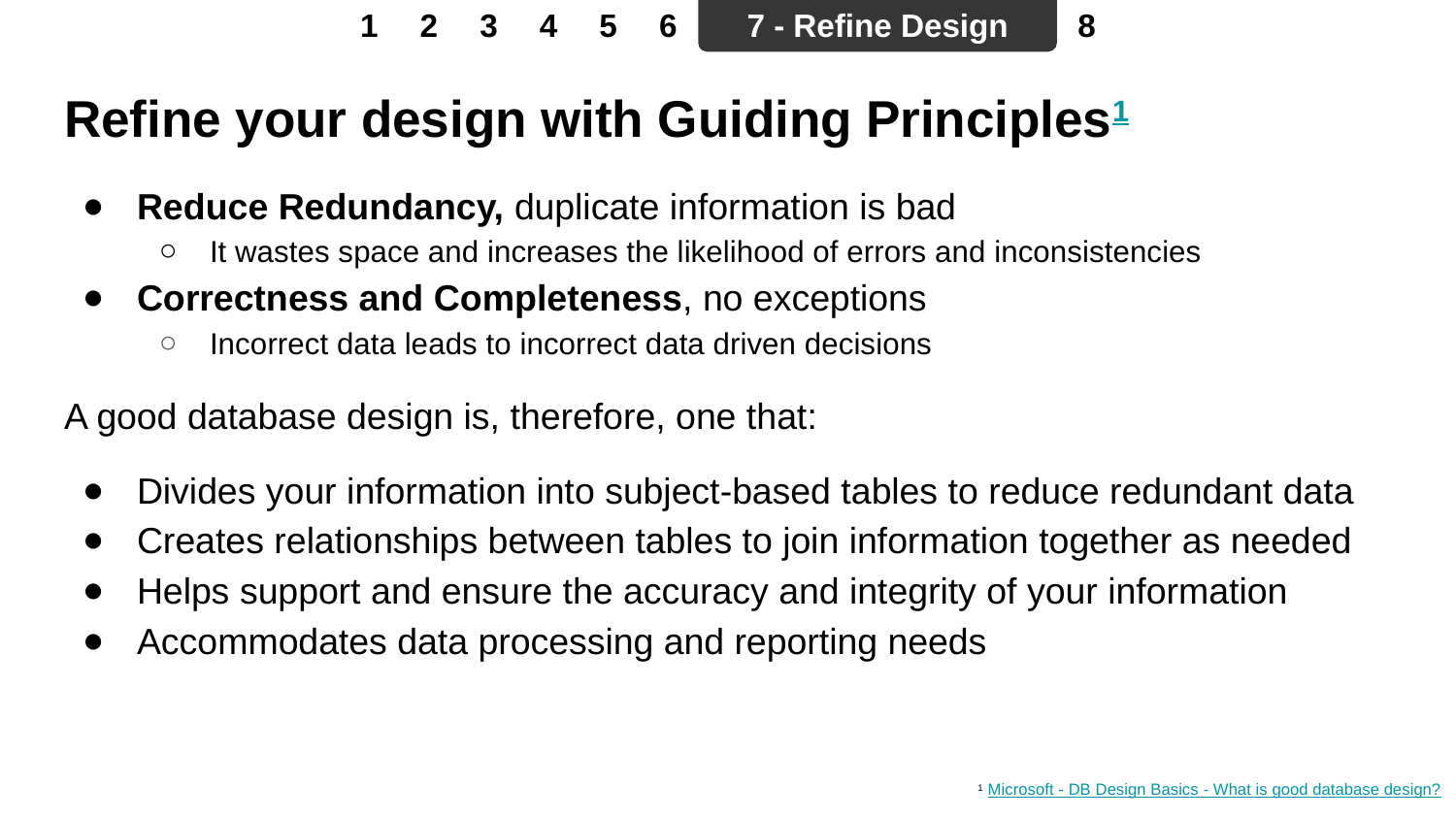

1
2
3
4
5
6
7 - Refine Design
8

# Refine your design with Guiding Principles1
Reduce Redundancy, duplicate information is bad
It wastes space and increases the likelihood of errors and inconsistencies
Correctness and Completeness, no exceptions
Incorrect data leads to incorrect data driven decisions
A good database design is, therefore, one that:
Divides your information into subject-based tables to reduce redundant data
Creates relationships between tables to join information together as needed
Helps support and ensure the accuracy and integrity of your information
Accommodates data processing and reporting needs
1 Microsoft - DB Design Basics - What is good database design?